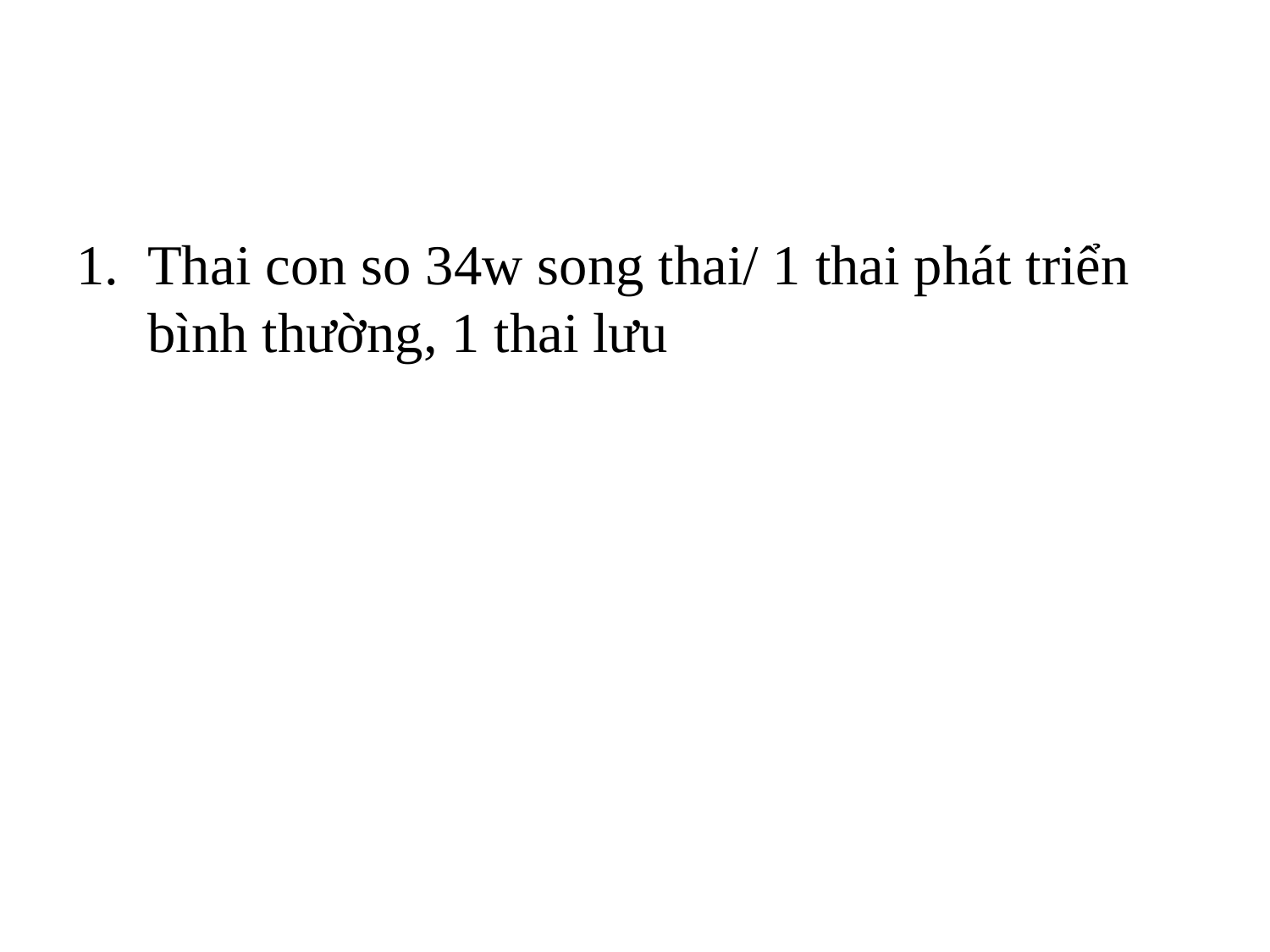

#
Thai con so 34w song thai/ 1 thai phát triển bình thường, 1 thai lưu